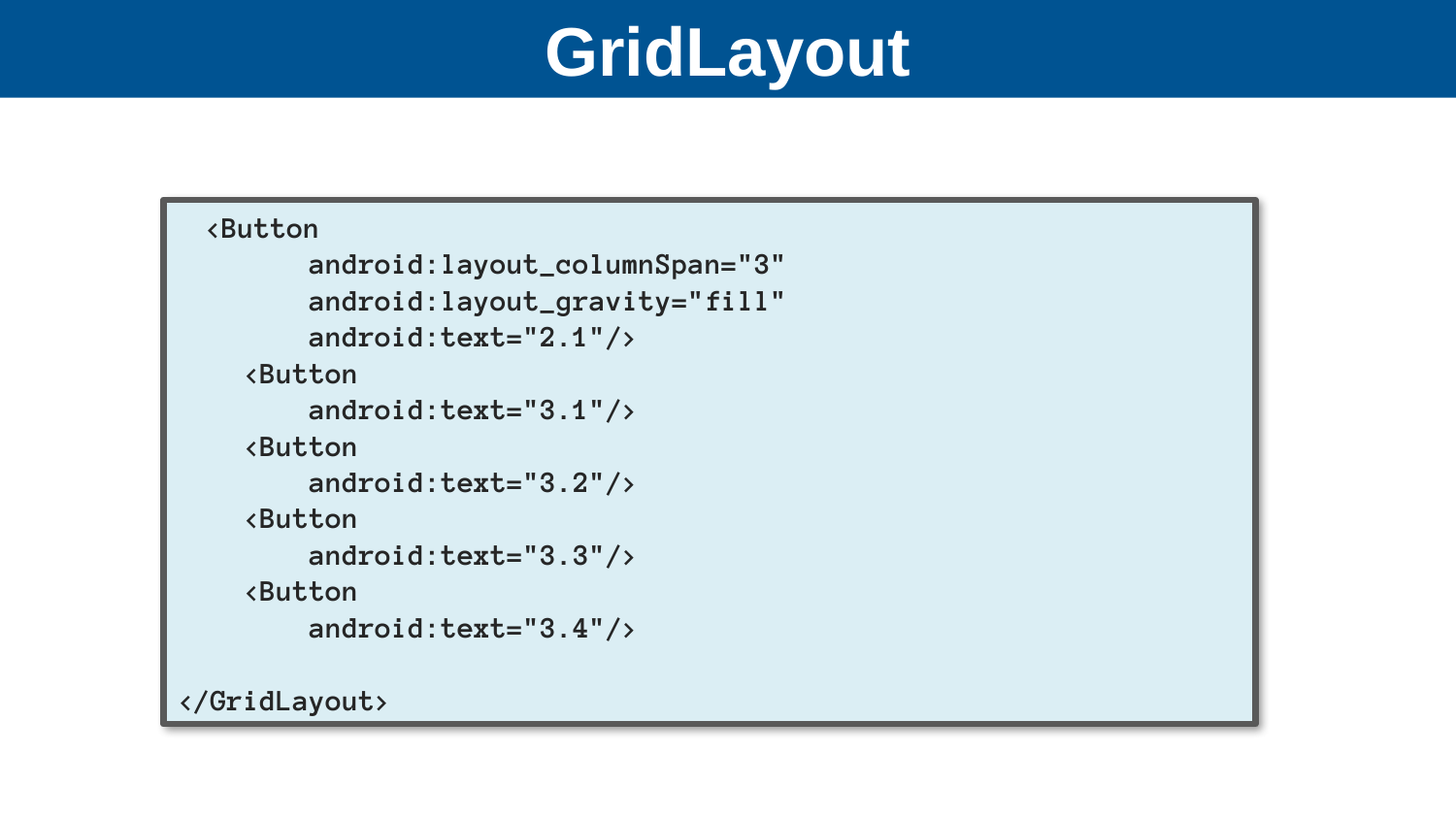

# GridLayout
    <Button
        android:layout_columnSpan="3"
        android:layout_gravity="fill"
        android:text="2.1"/>
    <Button
        android:text="3.1"/>
    <Button
        android:text="3.2"/>
    <Button
        android:text="3.3"/>
    <Button
        android:text="3.4"/>
</GridLayout>